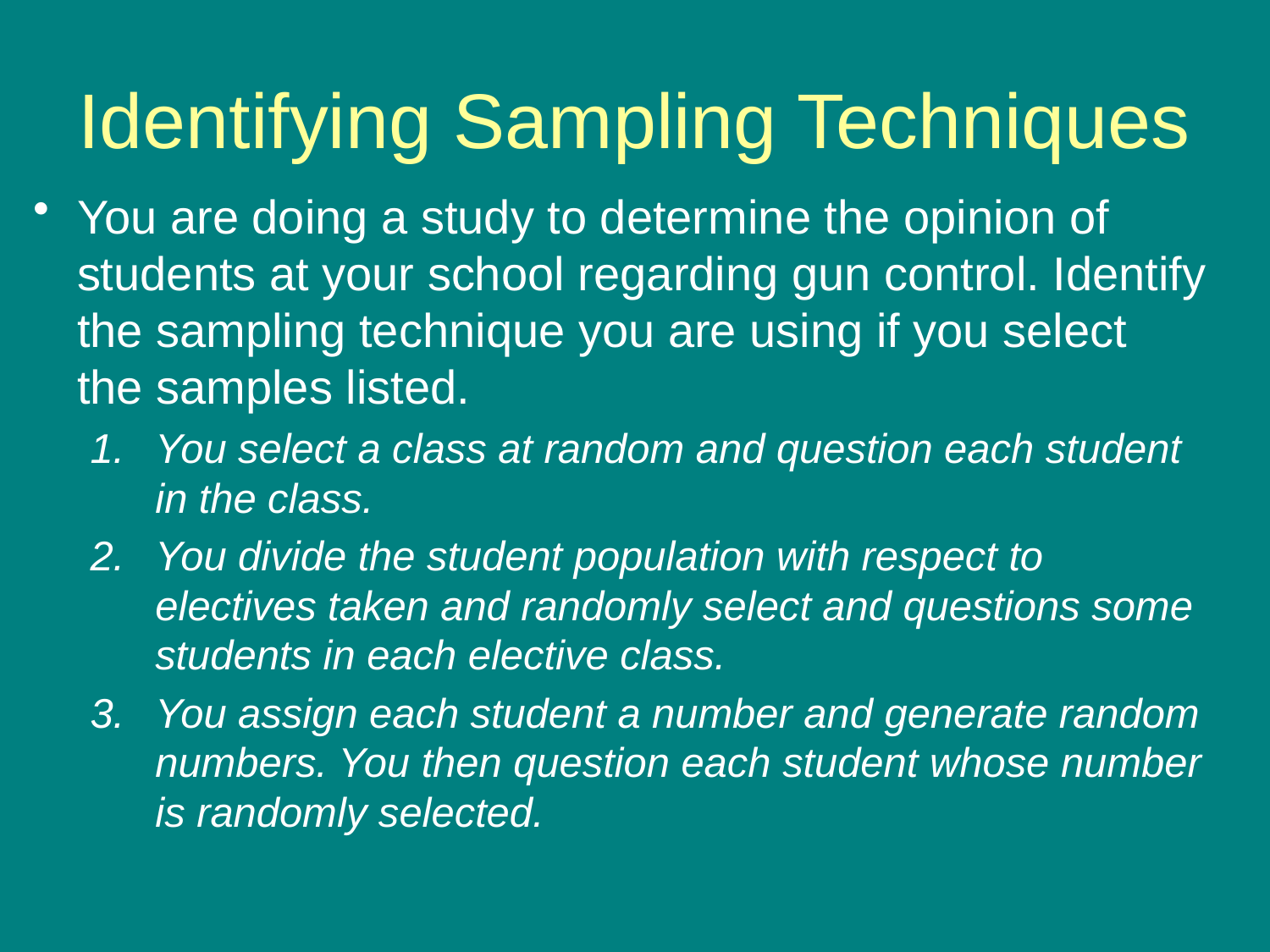

# Identifying Sampling Techniques
You are doing a study to determine the opinion of students at your school regarding gun control. Identify the sampling technique you are using if you select  the samples listed.
You select a class at random and question each student in the class.
You divide the student population with respect to electives taken and randomly select and questions some students in each elective class.
You assign each student a number and generate random numbers. You then question each student whose number is randomly selected.